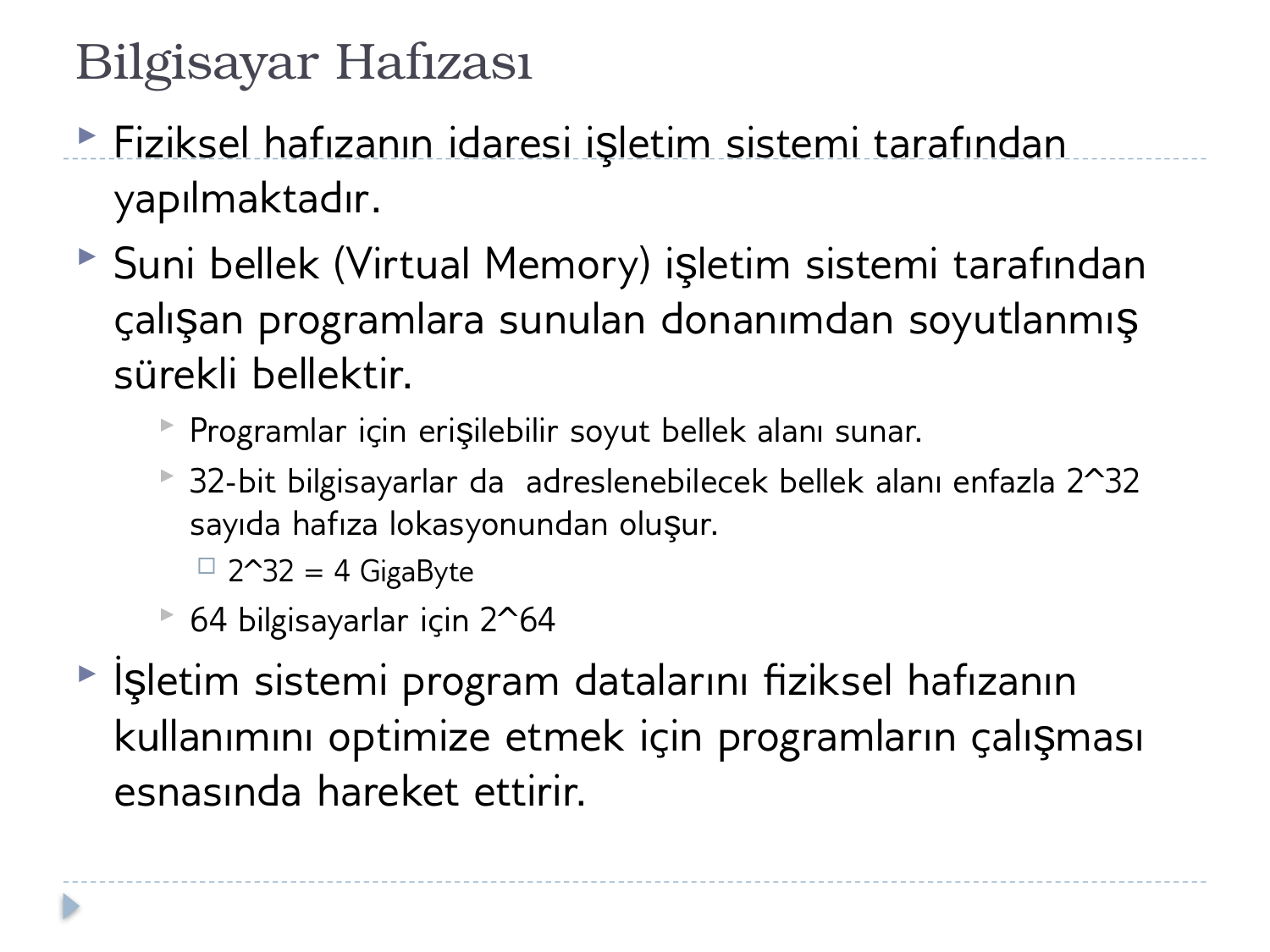

# Bilgisayar Hafızası
Fiziksel hafızanın idaresi işletim sistemi tarafından yapılmaktadır.
Suni bellek (Virtual Memory) işletim sistemi tarafından çalışan programlara sunulan donanımdan soyutlanmış sürekli bellektir.
Programlar için erişilebilir soyut bellek alanı sunar.
32-bit bilgisayarlar da  adreslenebilecek bellek alanı enfazla 2^32 sayıda hafıza lokasyonundan oluşur.
2^32 = 4 GigaByte
64 bilgisayarlar için 2^64
İşletim sistemi program datalarını fiziksel hafızanın kullanımını optimize etmek için programların çalışması esnasında hareket ettirir.